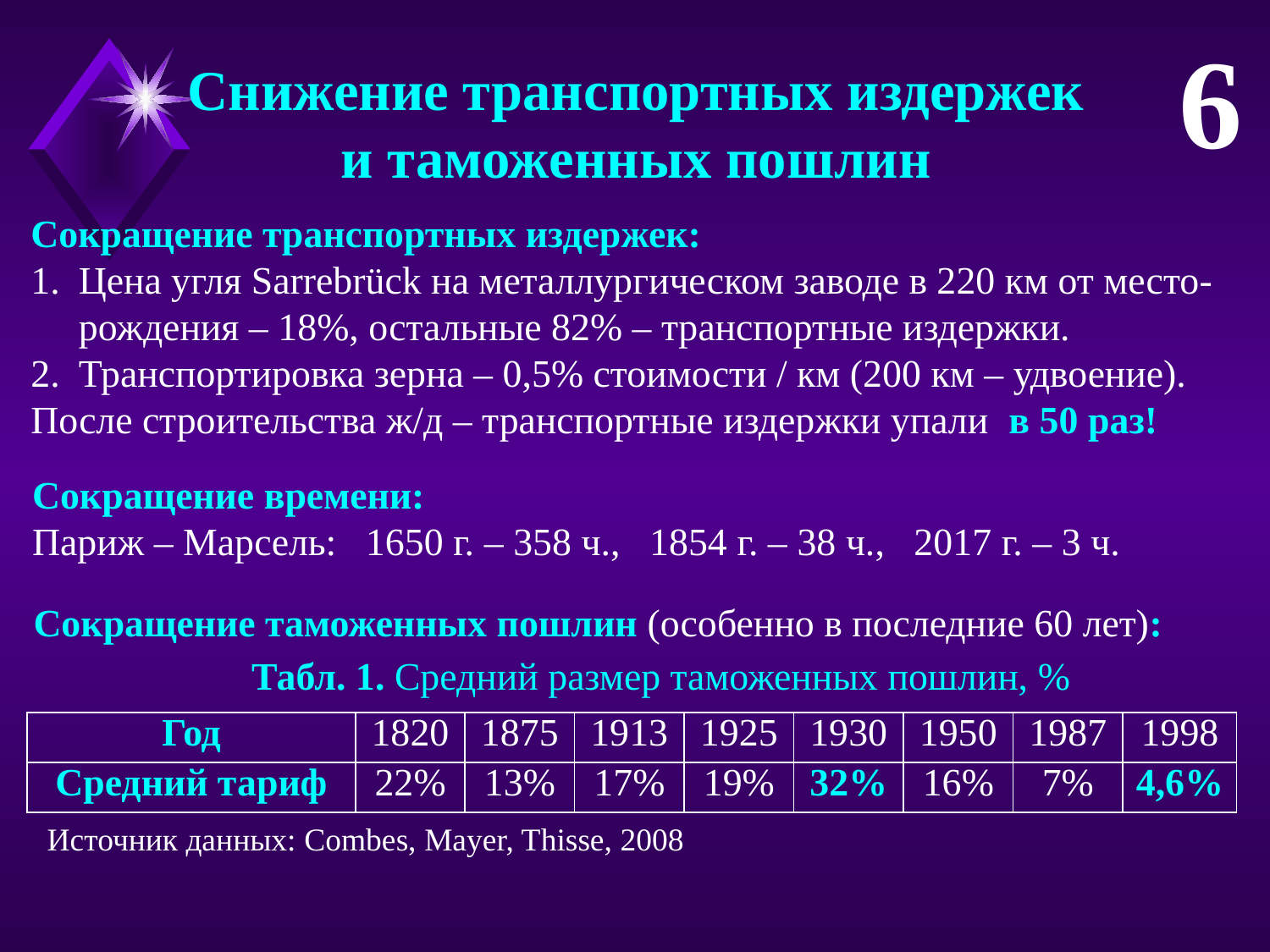

6
Снижение транспортных издержек
и таможенных пошлин
Сокращение транспортных издержек:
Цена угля Sarrebrück на металлургическом заводе в 220 км от место-рождения – 18%, остальные 82% – транспортные издержки.
Транспортировка зерна – 0,5% стоимости / км (200 км – удвоение).
После строительства ж/д – транспортные издержки упали  в 50 раз!
Сокращение времени:
Париж – Марсель:   1650 г. – 358 ч.,   1854 г. – 38 ч.,   2017 г. – 3 ч.
Сокращение таможенных пошлин (особенно в последние 60 лет):
Табл. 1. Средний размер таможенных пошлин, %
| Год | 1820 | 1875 | 1913 | 1925 | 1930 | 1950 | 1987 | 1998 |
| --- | --- | --- | --- | --- | --- | --- | --- | --- |
| Средний тариф | 22% | 13% | 17% | 19% | 32% | 16% | 7% | 4,6% |
Источник данных: Сombes, Mayer, Thisse, 2008